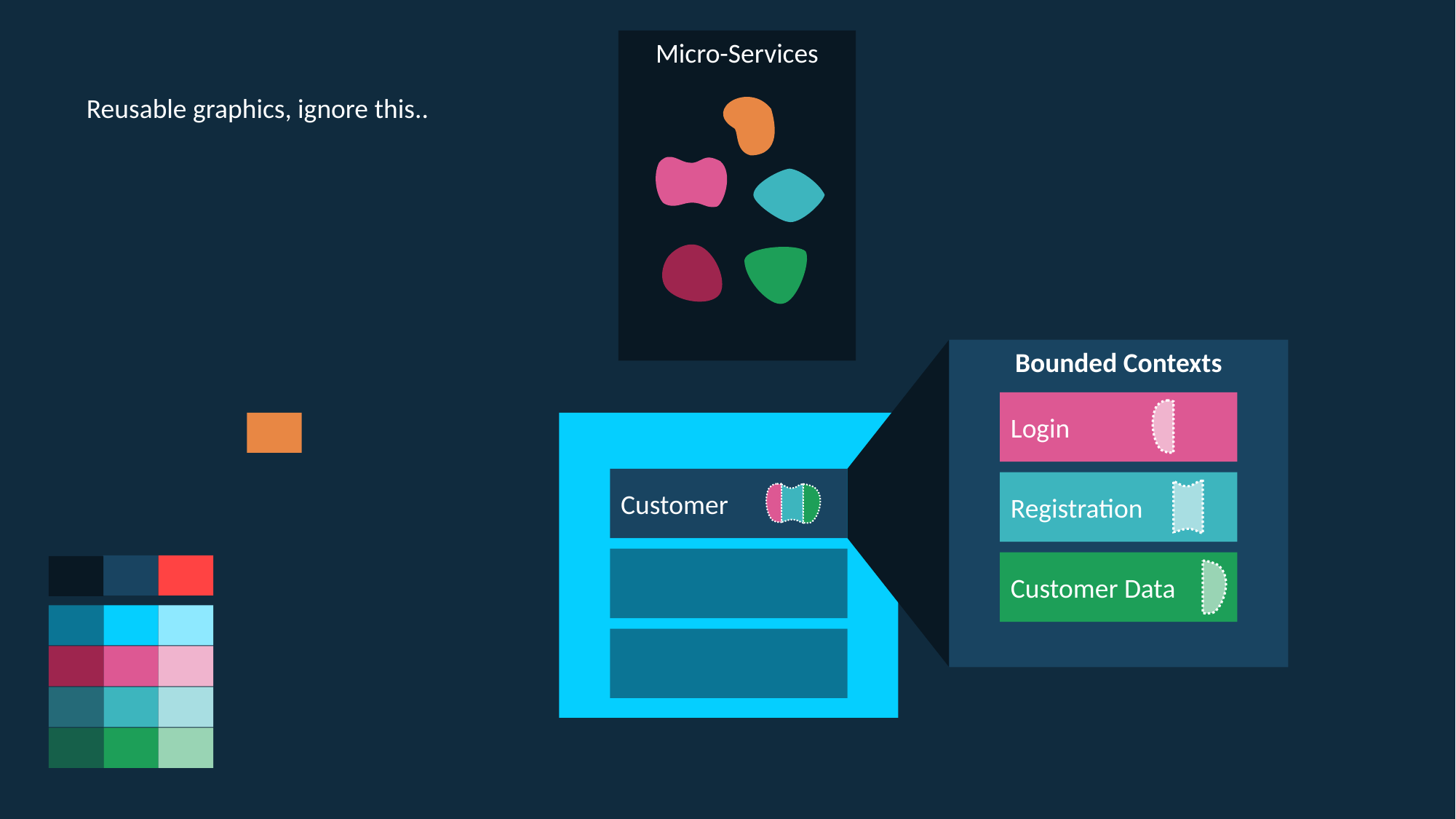

Micro-Services

Reusable graphics, ignore this..

Bounded Contexts
Login

Registration

Customer Data

Customer